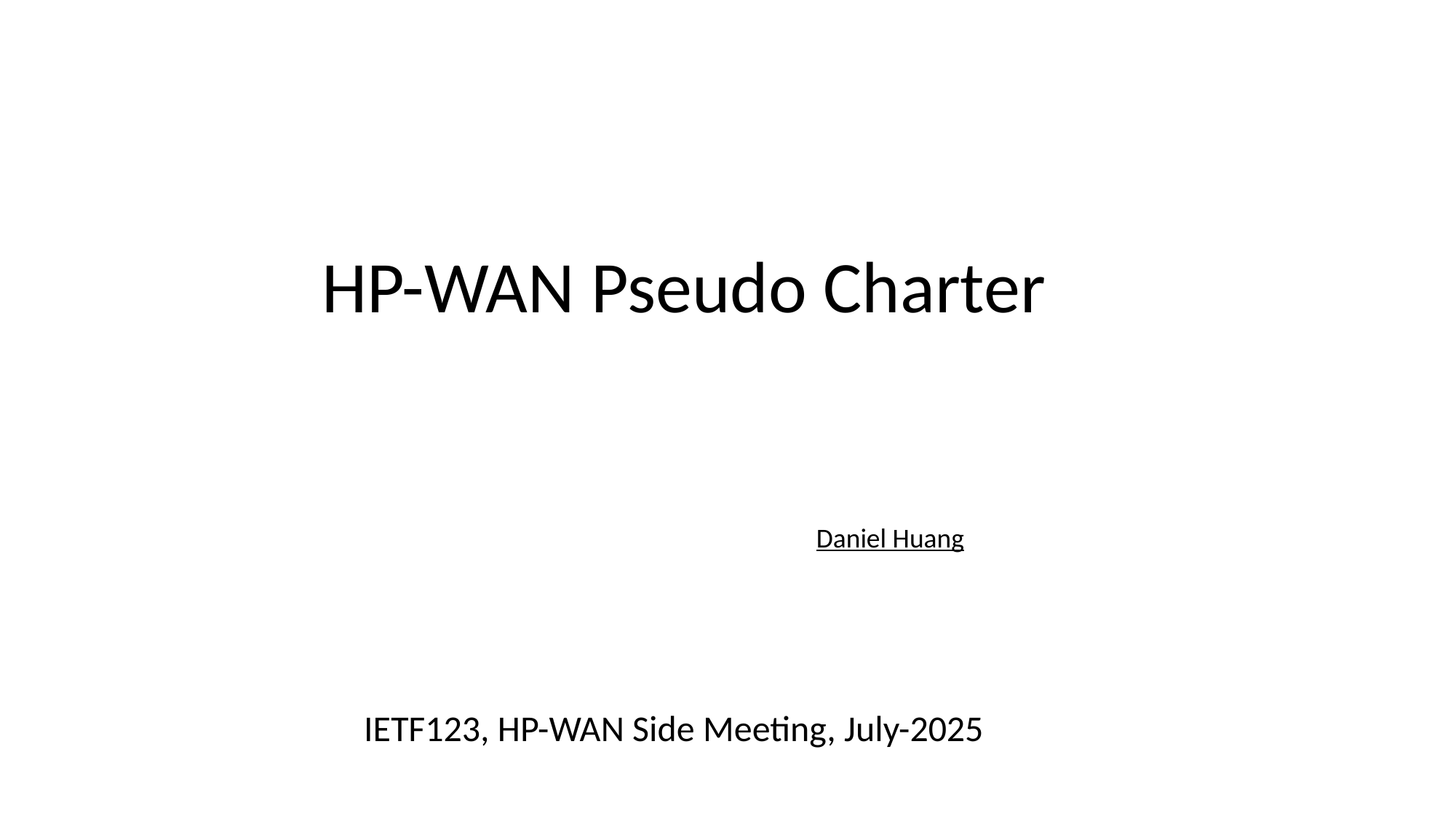

# HP-WAN Pseudo Charter
Daniel Huang

IETF123, HP-WAN Side Meeting, July-2025